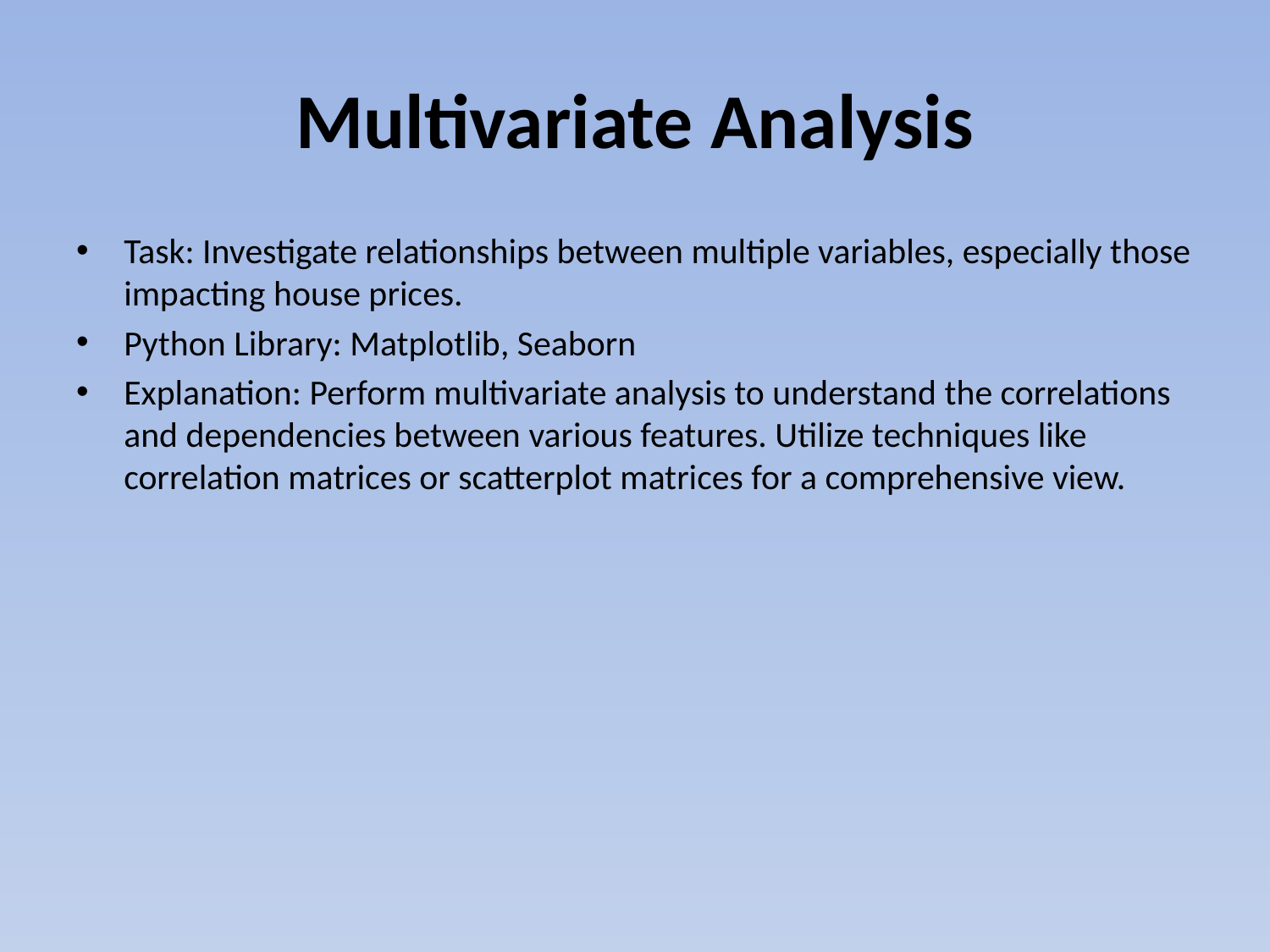

# Multivariate Analysis
Task: Investigate relationships between multiple variables, especially those impacting house prices.
Python Library: Matplotlib, Seaborn
Explanation: Perform multivariate analysis to understand the correlations and dependencies between various features. Utilize techniques like correlation matrices or scatterplot matrices for a comprehensive view.